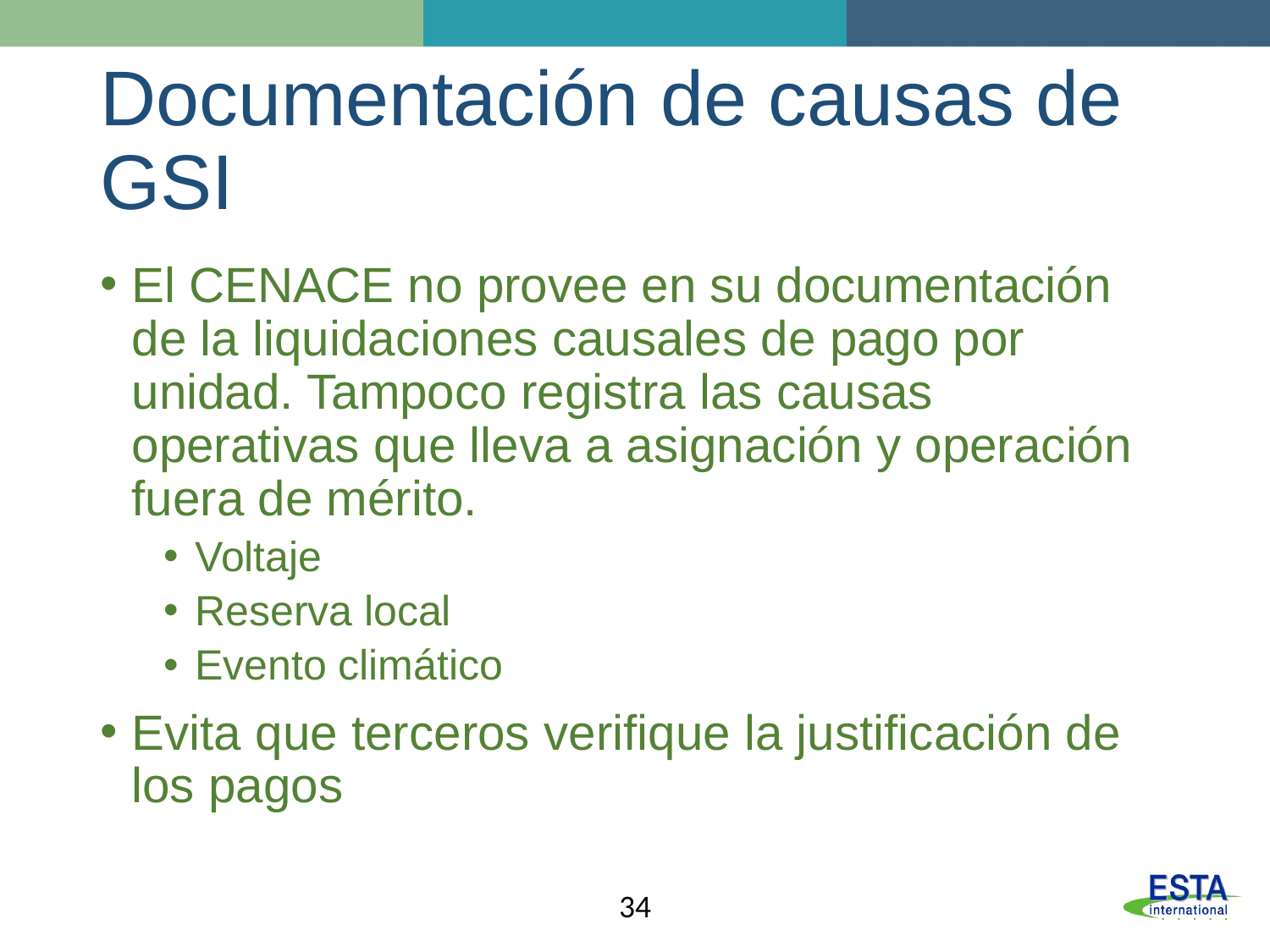

# Documentación de causas de GSI
El CENACE no provee en su documentación de la liquidaciones causales de pago por unidad. Tampoco registra las causas operativas que lleva a asignación y operación fuera de mérito.
Voltaje
Reserva local
Evento climático
Evita que terceros verifique la justificación de los pagos
34